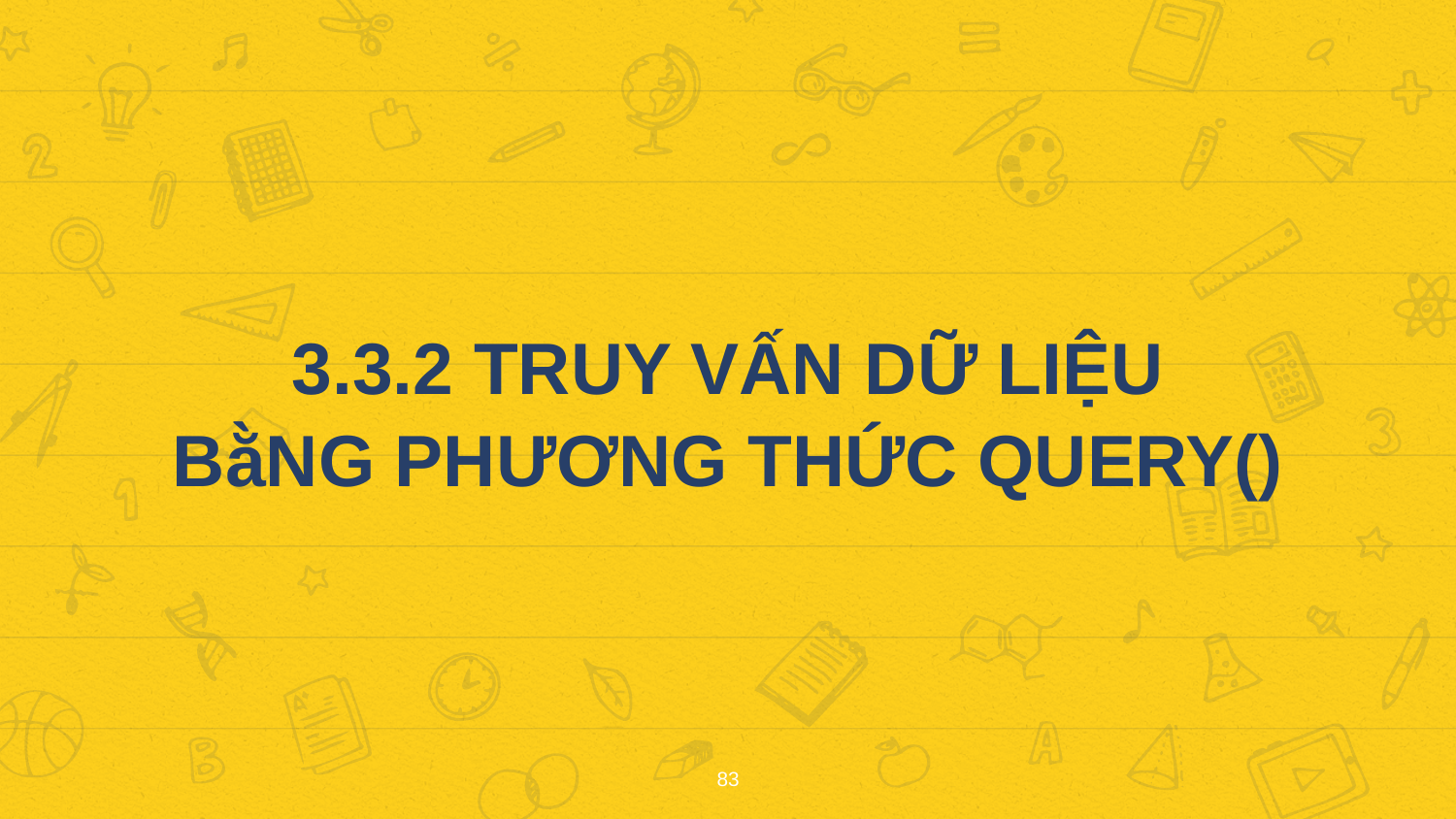

3.3.2 TRUY VẤN DỮ LIỆU
BằNG PHƯƠNG THỨC QUERY()
83